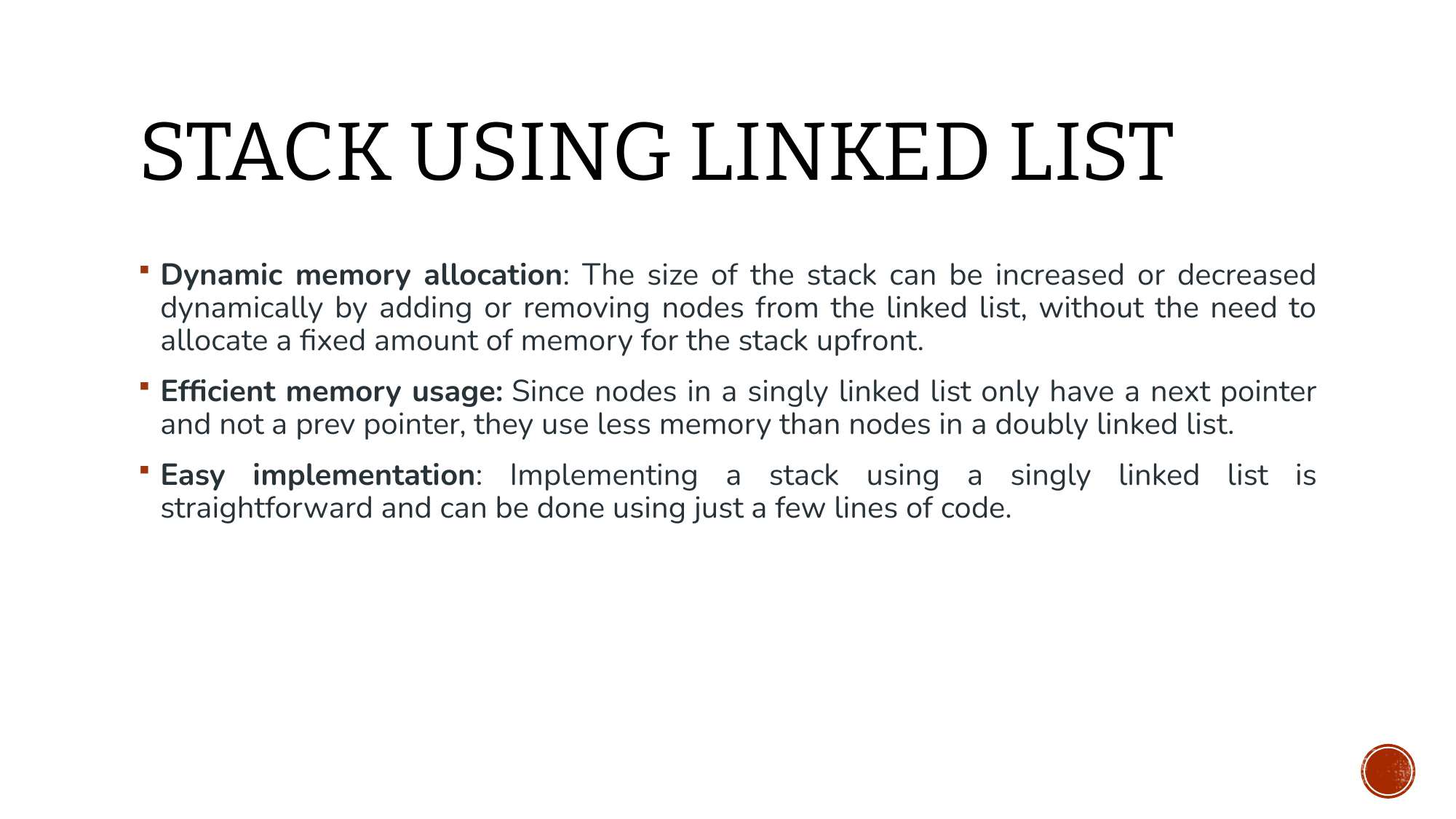

# Stack using Linked List
Dynamic memory allocation: The size of the stack can be increased or decreased dynamically by adding or removing nodes from the linked list, without the need to allocate a fixed amount of memory for the stack upfront.
Efficient memory usage: Since nodes in a singly linked list only have a next pointer and not a prev pointer, they use less memory than nodes in a doubly linked list.
Easy implementation: Implementing a stack using a singly linked list is straightforward and can be done using just a few lines of code.